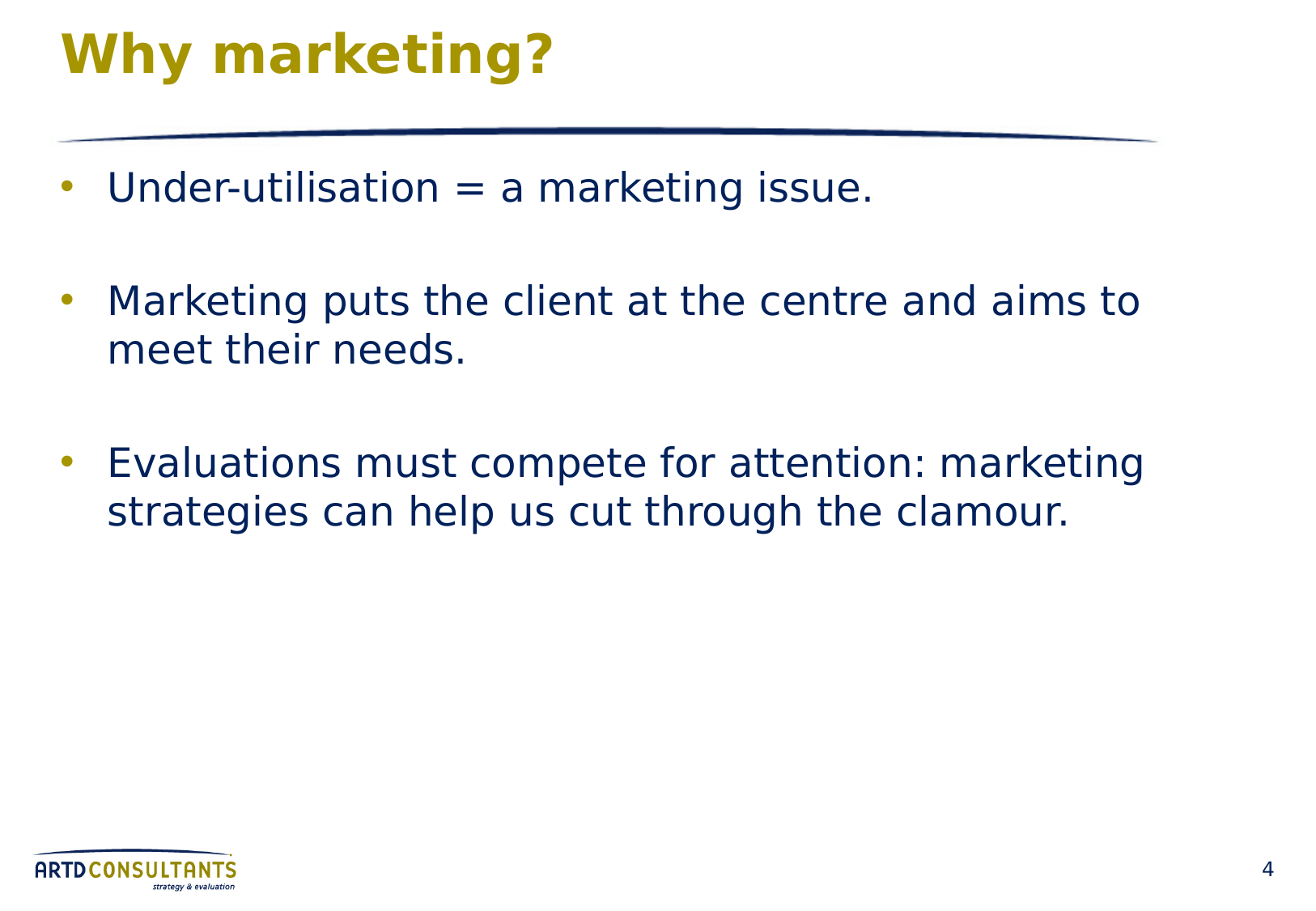

# Why marketing?
Under-utilisation = a marketing issue.

Marketing puts the client at the centre and aims to meet their needs.

Evaluations must compete for attention: marketing strategies can help us cut through the clamour.

4